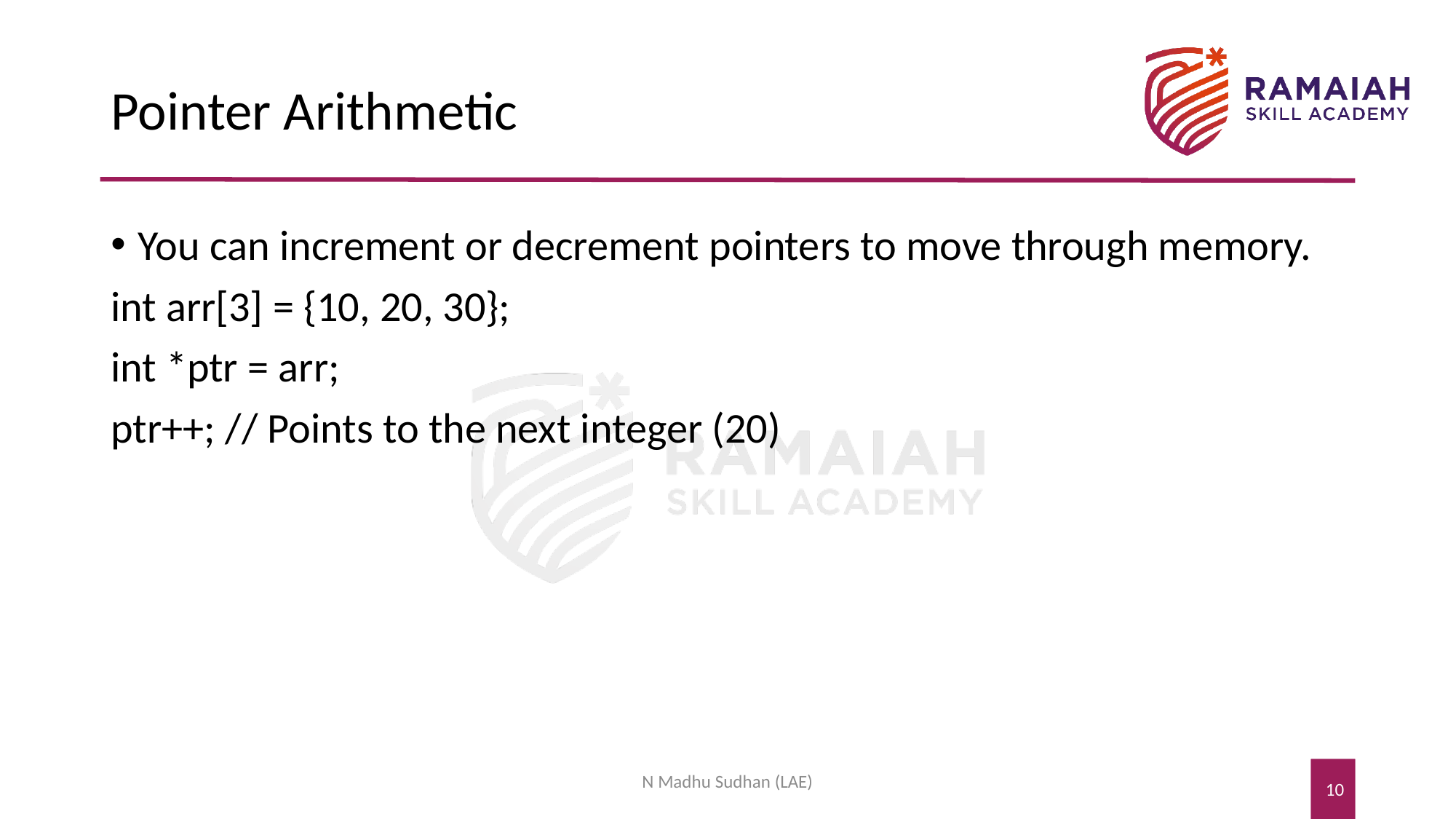

# Pointer Arithmetic
You can increment or decrement pointers to move through memory.
int arr[3] = {10, 20, 30};
int *ptr = arr;
ptr++; // Points to the next integer (20)
N Madhu Sudhan (LAE)